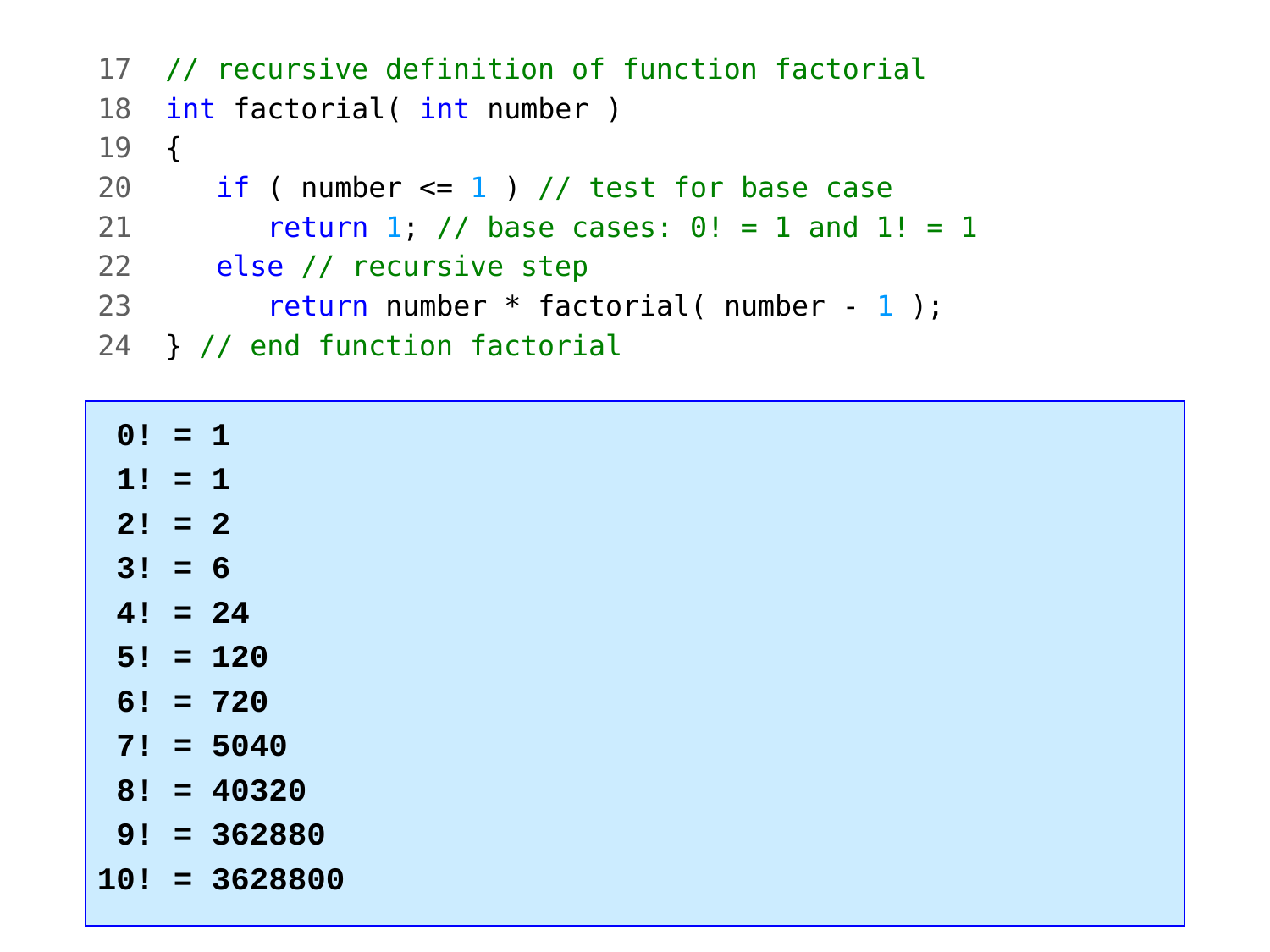

17  // recursive definition of function factorial
18  int factorial( int number )
19  {
20     if ( number <= 1 ) // test for base case
21        return 1; // base cases: 0! = 1 and 1! = 1
22     else // recursive step
23        return number * factorial( number - 1 );
24  } // end function factorial
 0! = 1
 1! = 1
 2! = 2
 3! = 6
 4! = 24
 5! = 120
 6! = 720
 7! = 5040
 8! = 40320
 9! = 362880
10! = 3628800